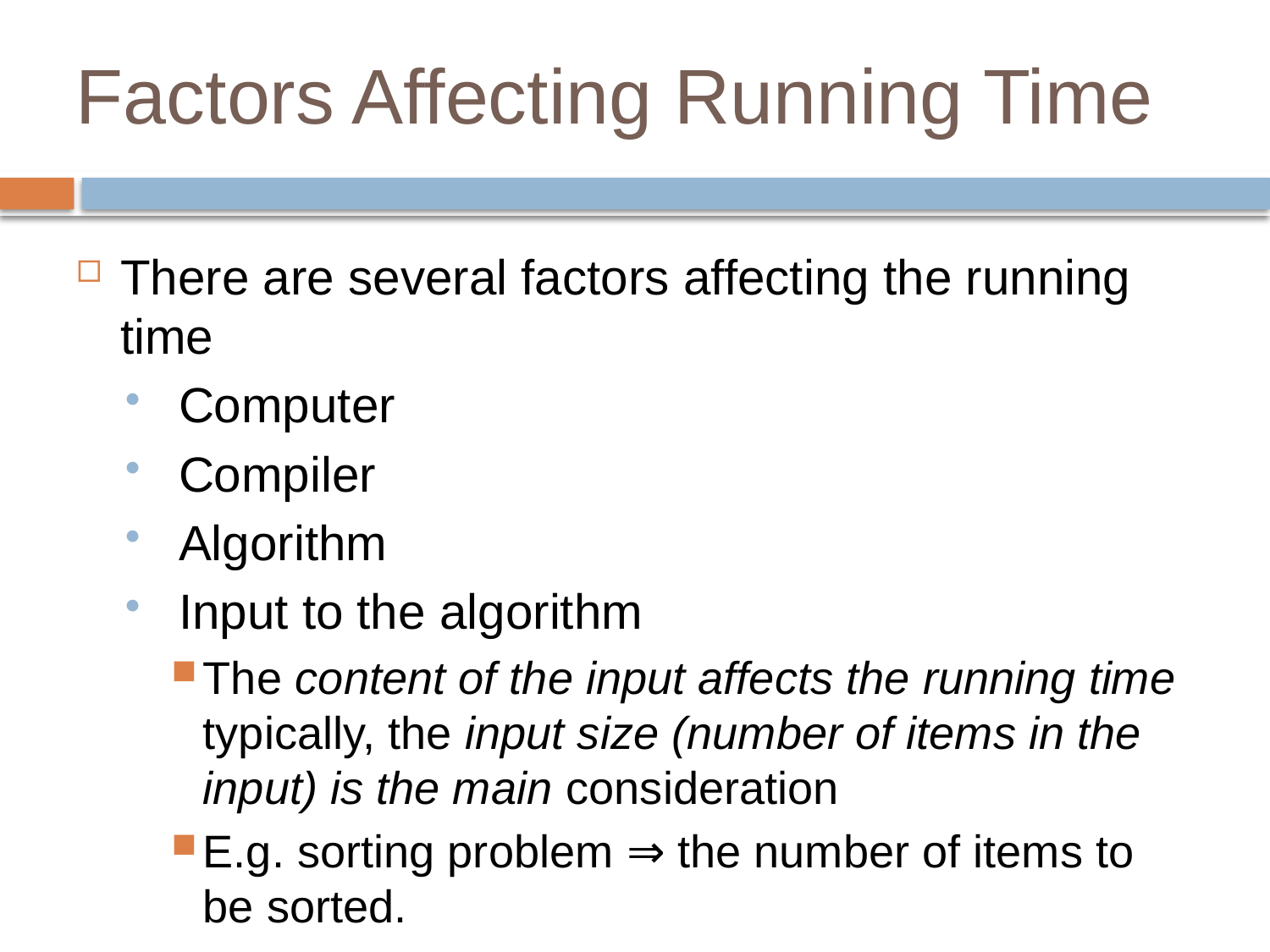

# Factors Affecting Running Time
There are several factors affecting the running time
 Computer
 Compiler
 Algorithm
 Input to the algorithm
The content of the input affects the running time typically, the input size (number of items in the input) is the main consideration
E.g. sorting problem ⇒ the number of items to be sorted.